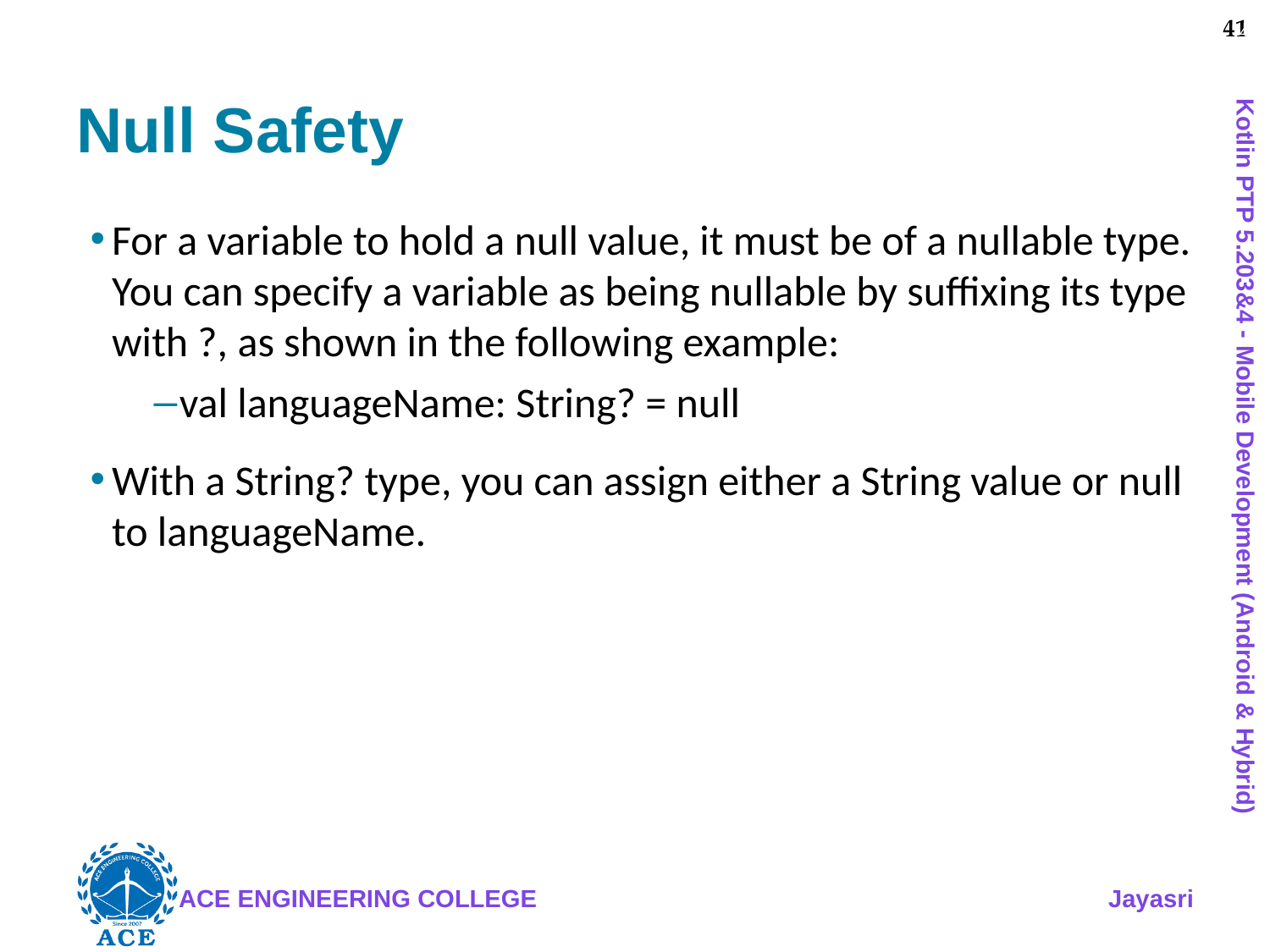

41
# Null Safety
For a variable to hold a null value, it must be of a nullable type. You can specify a variable as being nullable by suffixing its type with ?, as shown in the following example:
val languageName: String? = null
With a String? type, you can assign either a String value or null to languageName.